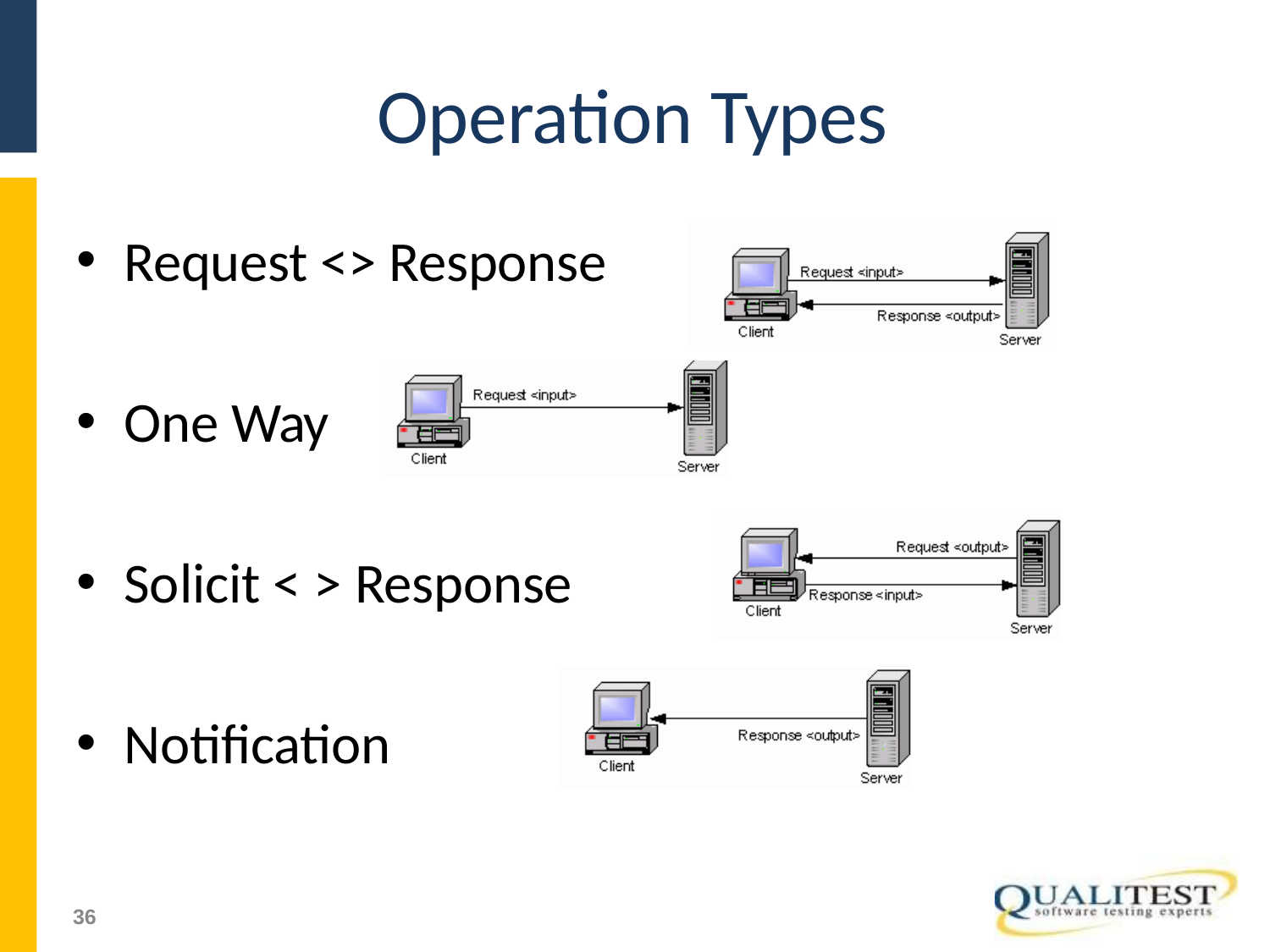

# Operation Types

Request <> Response

One Way

Solicit < > Response

Notification

36